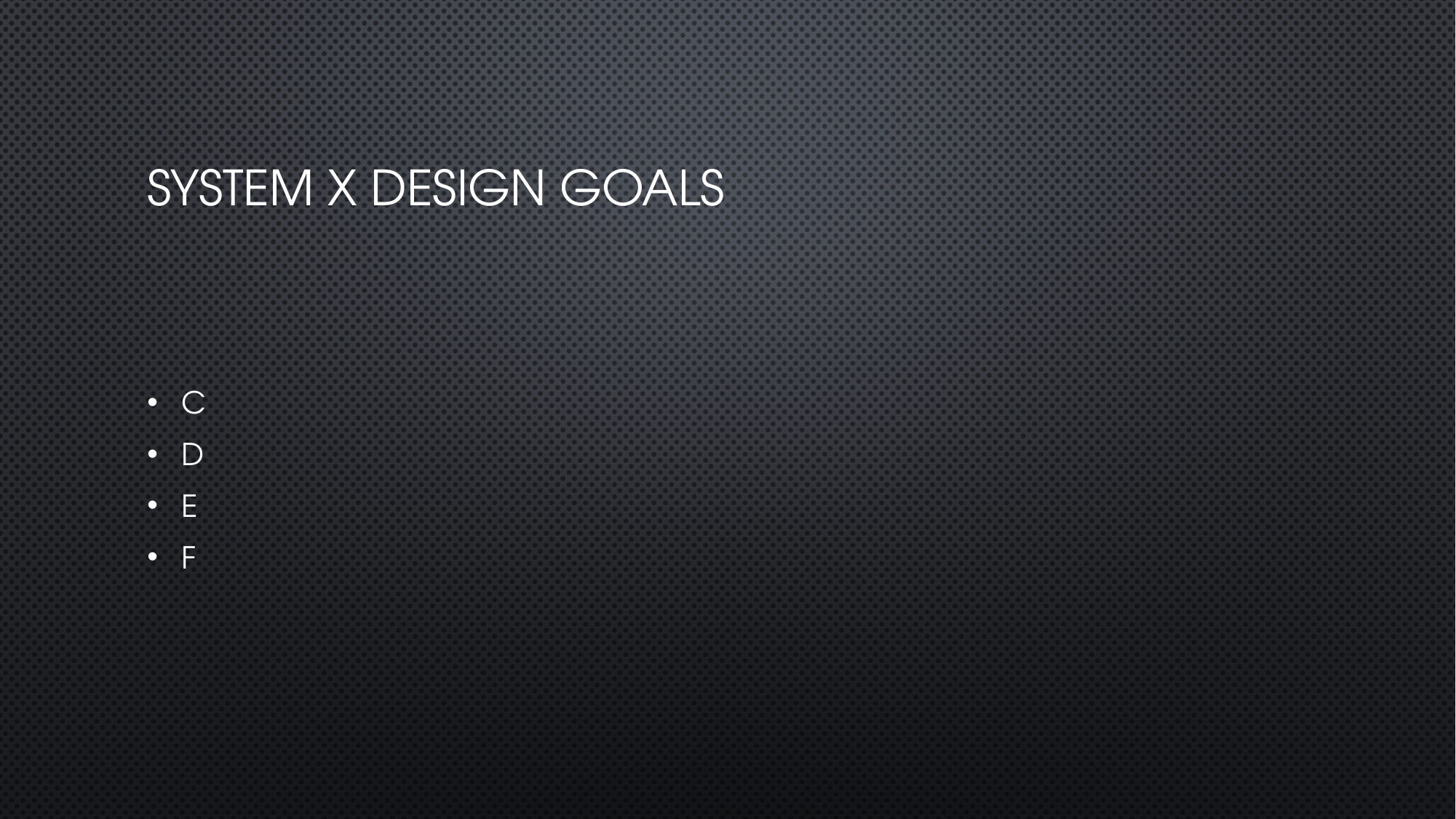

# System X Design Goals
C
D
E
F